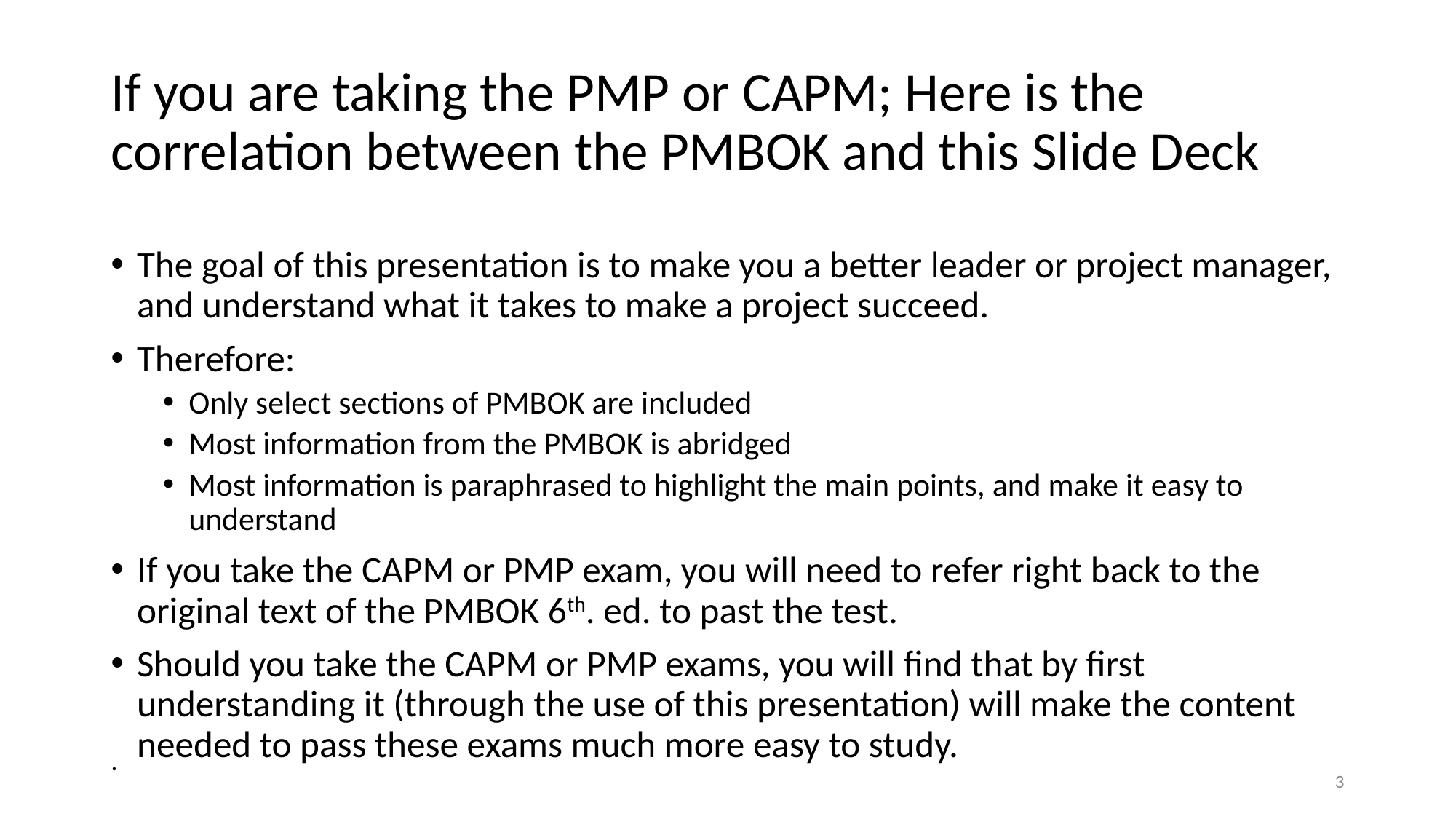

# If you are taking the PMP or CAPM; Here is the correlation between the PMBOK and this Slide Deck
The goal of this presentation is to make you a better leader or project manager, and understand what it takes to make a project succeed.
Therefore:
Only select sections of PMBOK are included
Most information from the PMBOK is abridged
Most information is paraphrased to highlight the main points, and make it easy to understand
If you take the CAPM or PMP exam, you will need to refer right back to the original text of the PMBOK 6th. ed. to past the test.
Should you take the CAPM or PMP exams, you will find that by first understanding it (through the use of this presentation) will make the content needed to pass these exams much more easy to study.

.
3